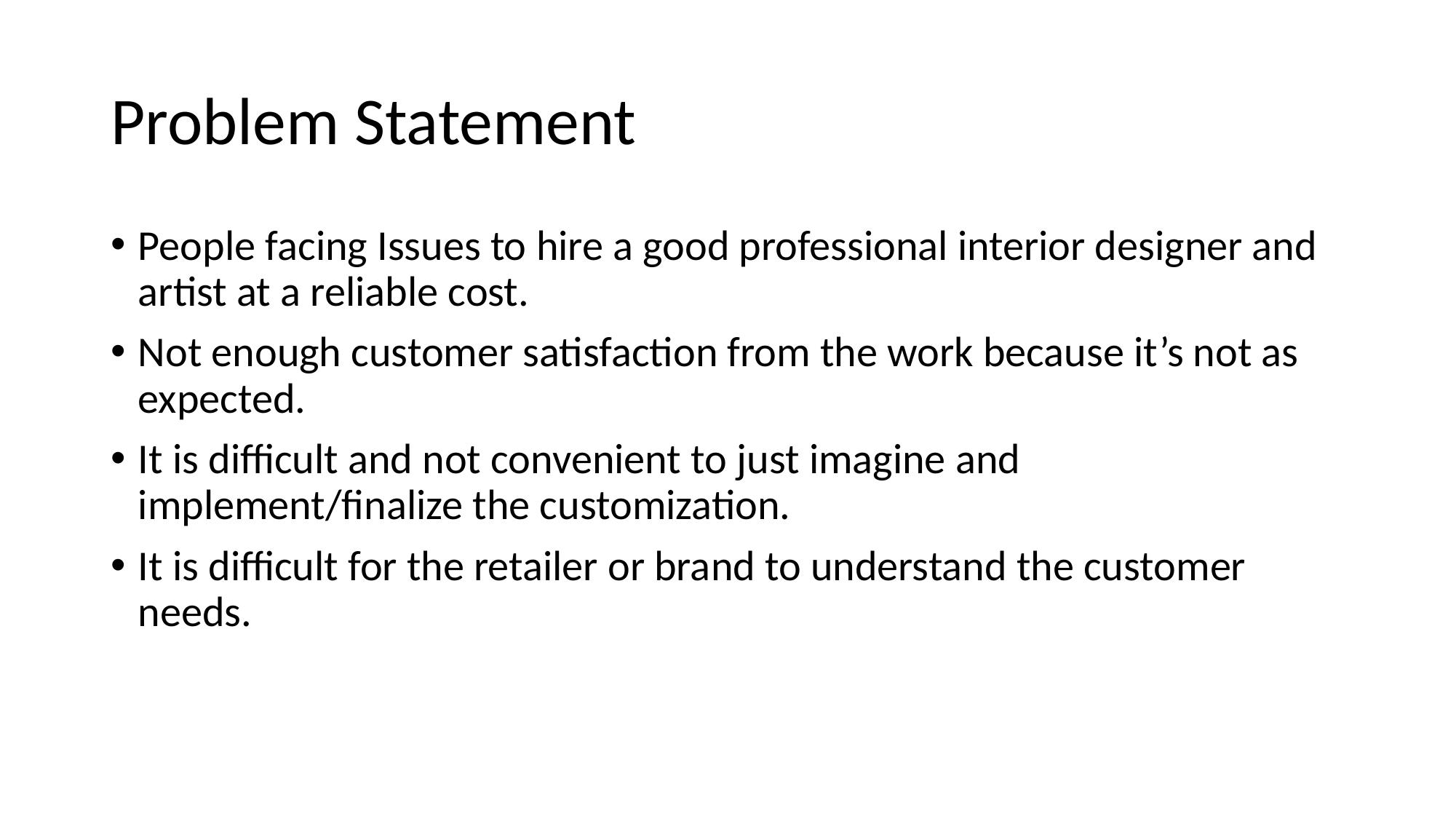

# Problem Statement
People facing Issues to hire a good professional interior designer and artist at a reliable cost.
Not enough customer satisfaction from the work because it’s not as expected.
It is difficult and not convenient to just imagine and implement/finalize the customization.
It is difficult for the retailer or brand to understand the customer needs.